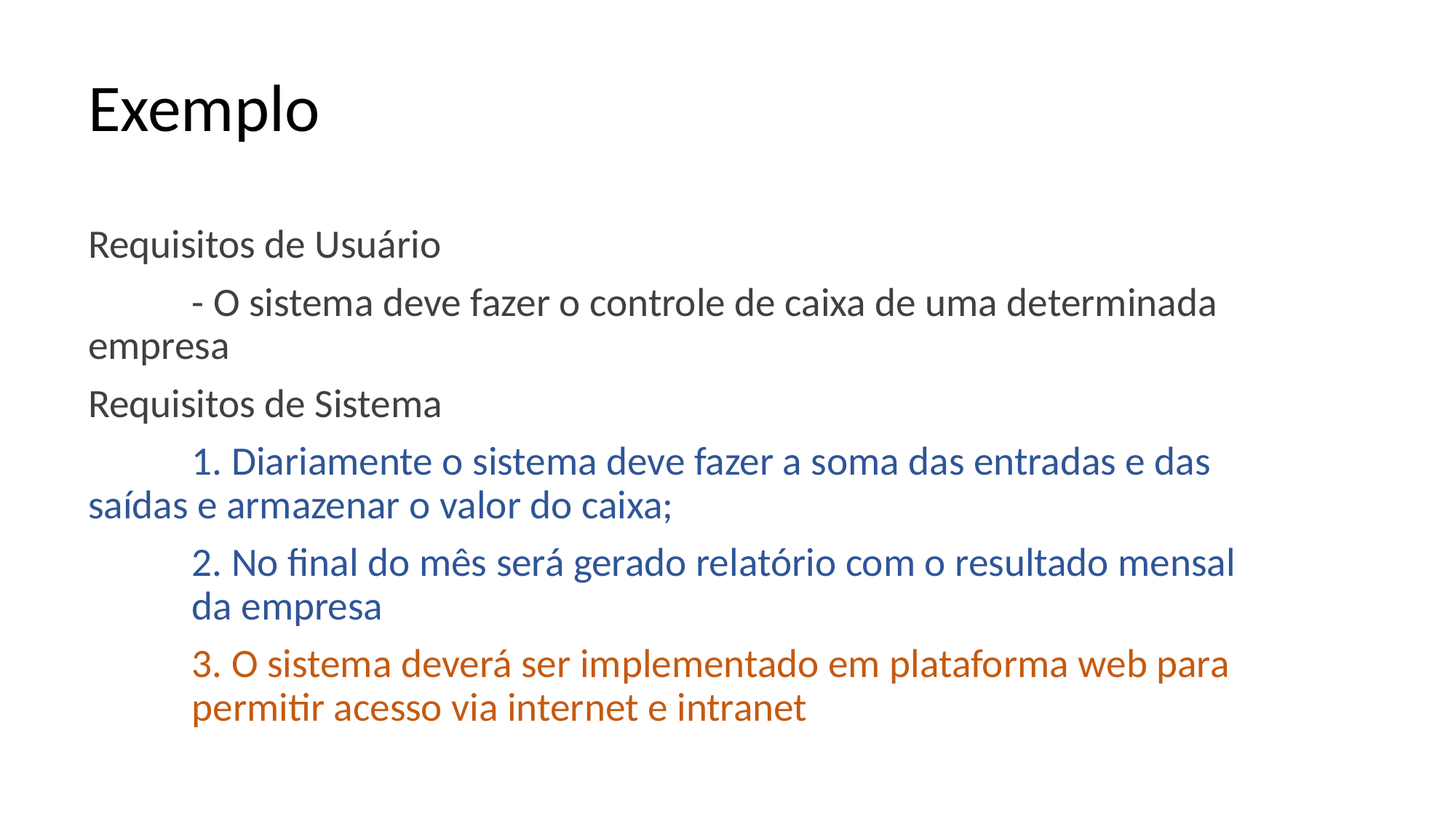

# Exemplo
Requisitos de Usuário
	- O sistema deve fazer o controle de caixa de uma determinada 	empresa
Requisitos de Sistema
	1. Diariamente o sistema deve fazer a soma das entradas e das 	saídas e armazenar o valor do caixa;
	2. No final do mês será gerado relatório com o resultado mensal 	da empresa
	3. O sistema deverá ser implementado em plataforma web para 	permitir acesso via internet e intranet